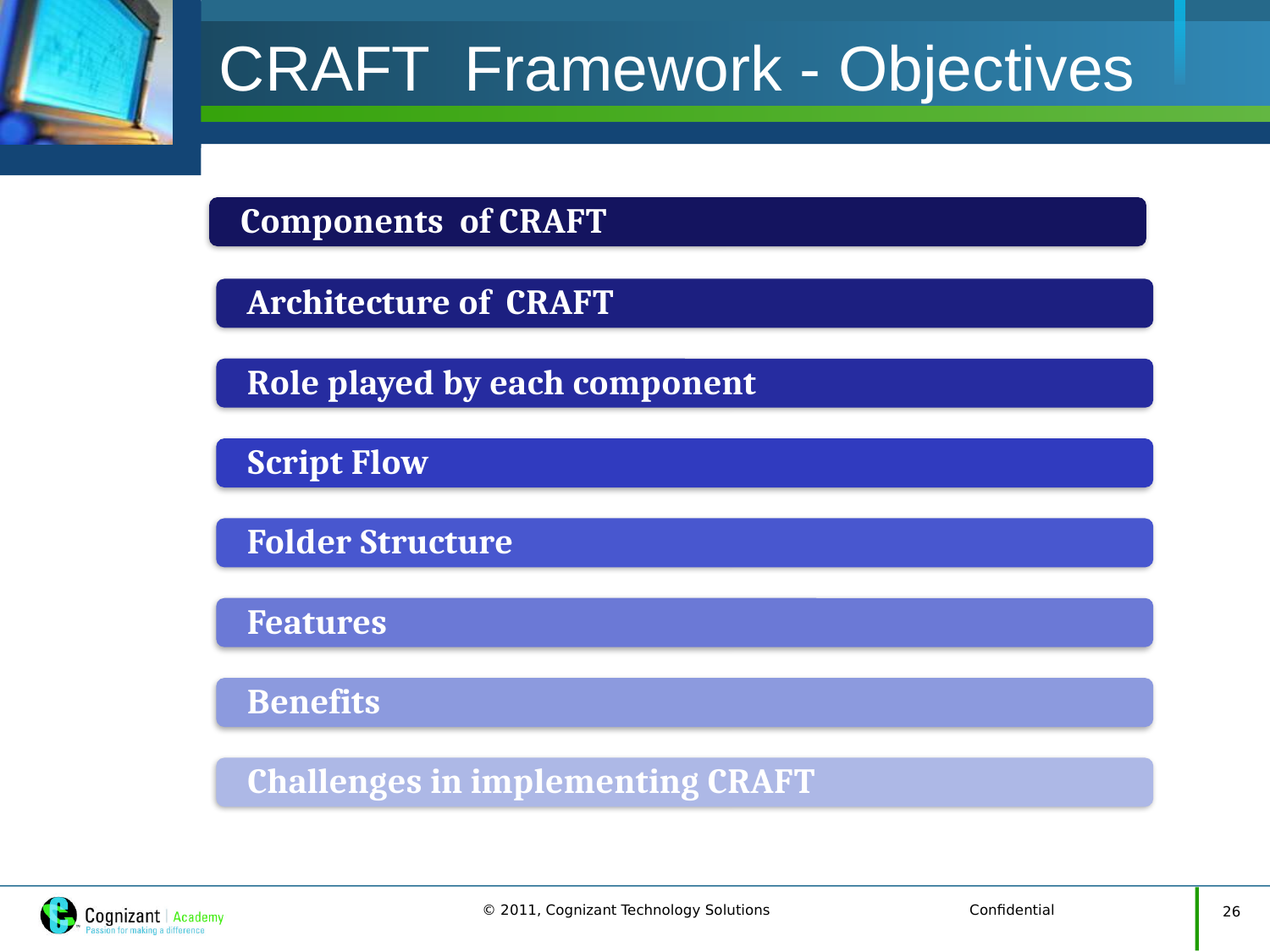

# CRAFT  Framework - Objectives
Components  of CRAFT
Architecture of  CRAFT
Role played by each component
Script Flow
Folder Structure
Features
Benefits
Challenges in implementing CRAFT
26